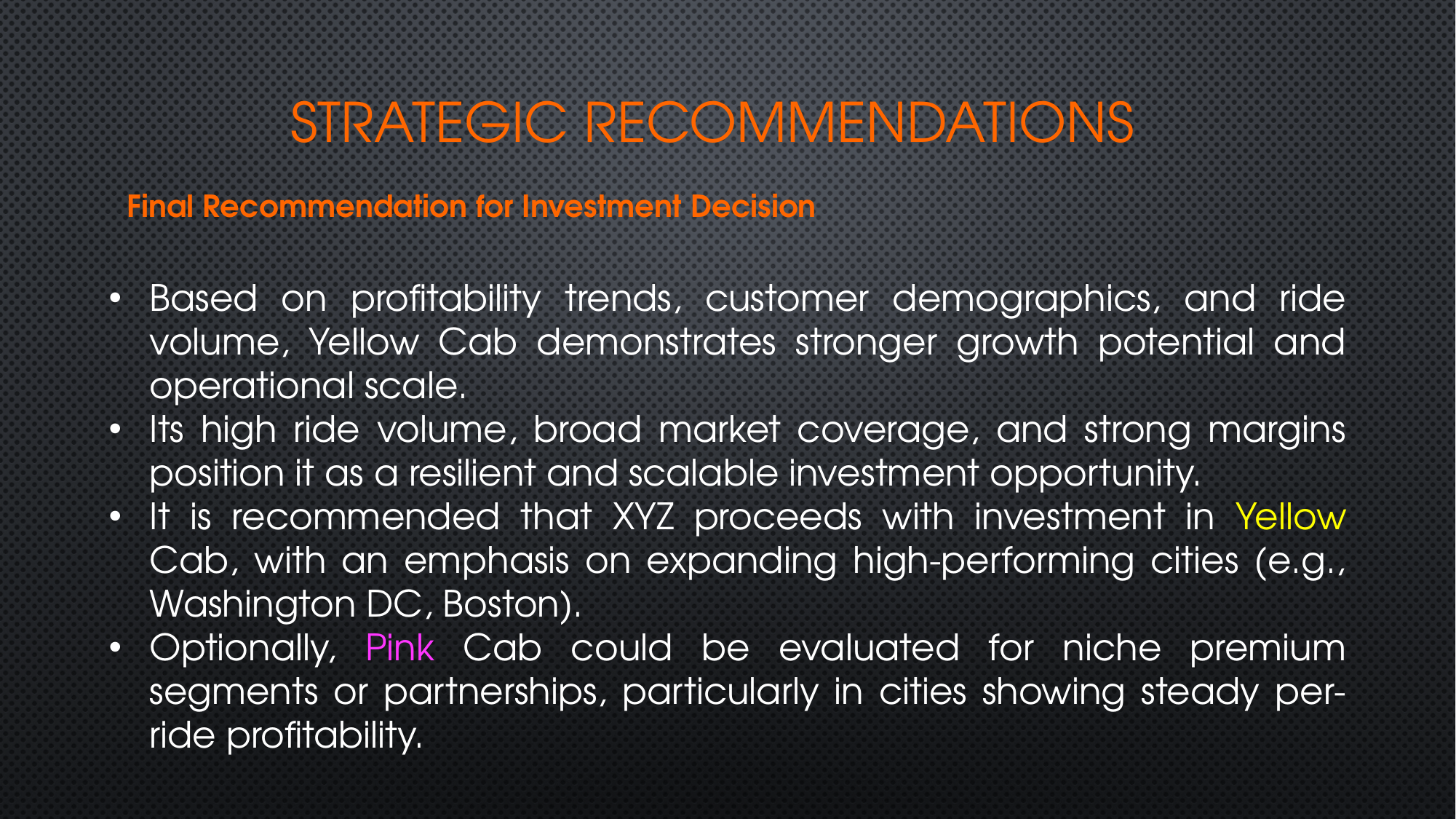

# Strategic Recommendations
Final Recommendation for Investment Decision

Based on profitability trends, customer demographics, and ride volume, Yellow Cab demonstrates stronger growth potential and operational scale.
Its high ride volume, broad market coverage, and strong margins position it as a resilient and scalable investment opportunity.
It is recommended that XYZ proceeds with investment in Yellow Cab, with an emphasis on expanding high-performing cities (e.g., Washington DC, Boston).
Optionally, Pink Cab could be evaluated for niche premium segments or partnerships, particularly in cities showing steady per-ride profitability.